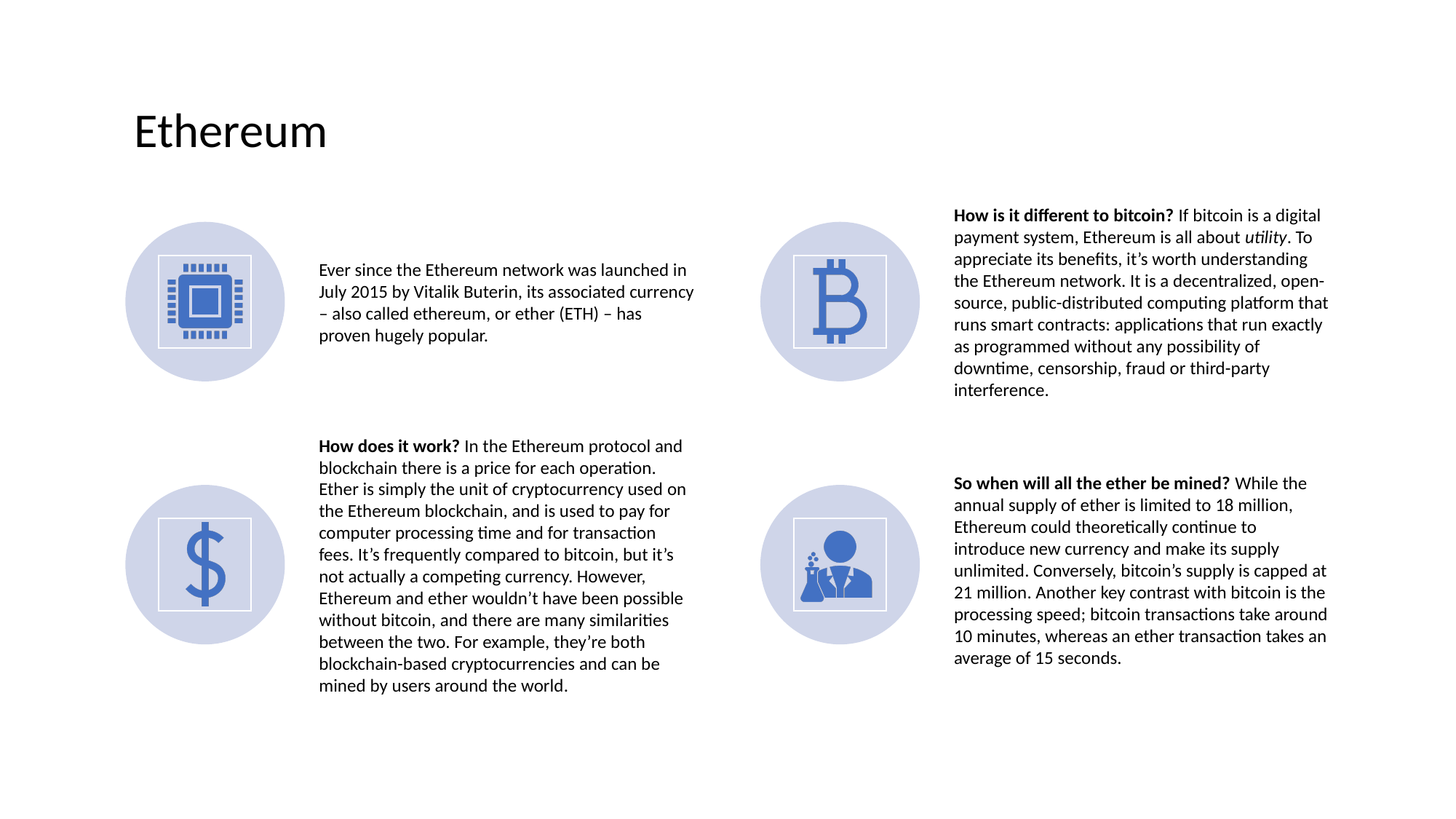

Ethereum
Ever since the Ethereum network was launched in July 2015 by Vitalik Buterin, its associated currency – also called ethereum, or ether (ETH) – has proven hugely popular.
How is it different to bitcoin? If bitcoin is a digital payment system, Ethereum is all about utility. To appreciate its benefits, it’s worth understanding the Ethereum network. It is a decentralized, open-source, public-distributed computing platform that runs smart contracts: applications that run exactly as programmed without any possibility of downtime, censorship, fraud or third-party interference.
How does it work? In the Ethereum protocol and blockchain there is a price for each operation. Ether is simply the unit of cryptocurrency used on the Ethereum blockchain, and is used to pay for computer processing time and for transaction fees. It’s frequently compared to bitcoin, but it’s not actually a competing currency. However, Ethereum and ether wouldn’t have been possible without bitcoin, and there are many similarities between the two. For example, they’re both blockchain-based cryptocurrencies and can be mined by users around the world.
So when will all the ether be mined? While the annual supply of ether is limited to 18 million, Ethereum could theoretically continue to introduce new currency and make its supply unlimited. Conversely, bitcoin’s supply is capped at 21 million. Another key contrast with bitcoin is the processing speed; bitcoin transactions take around 10 minutes, whereas an ether transaction takes an average of 15 seconds.